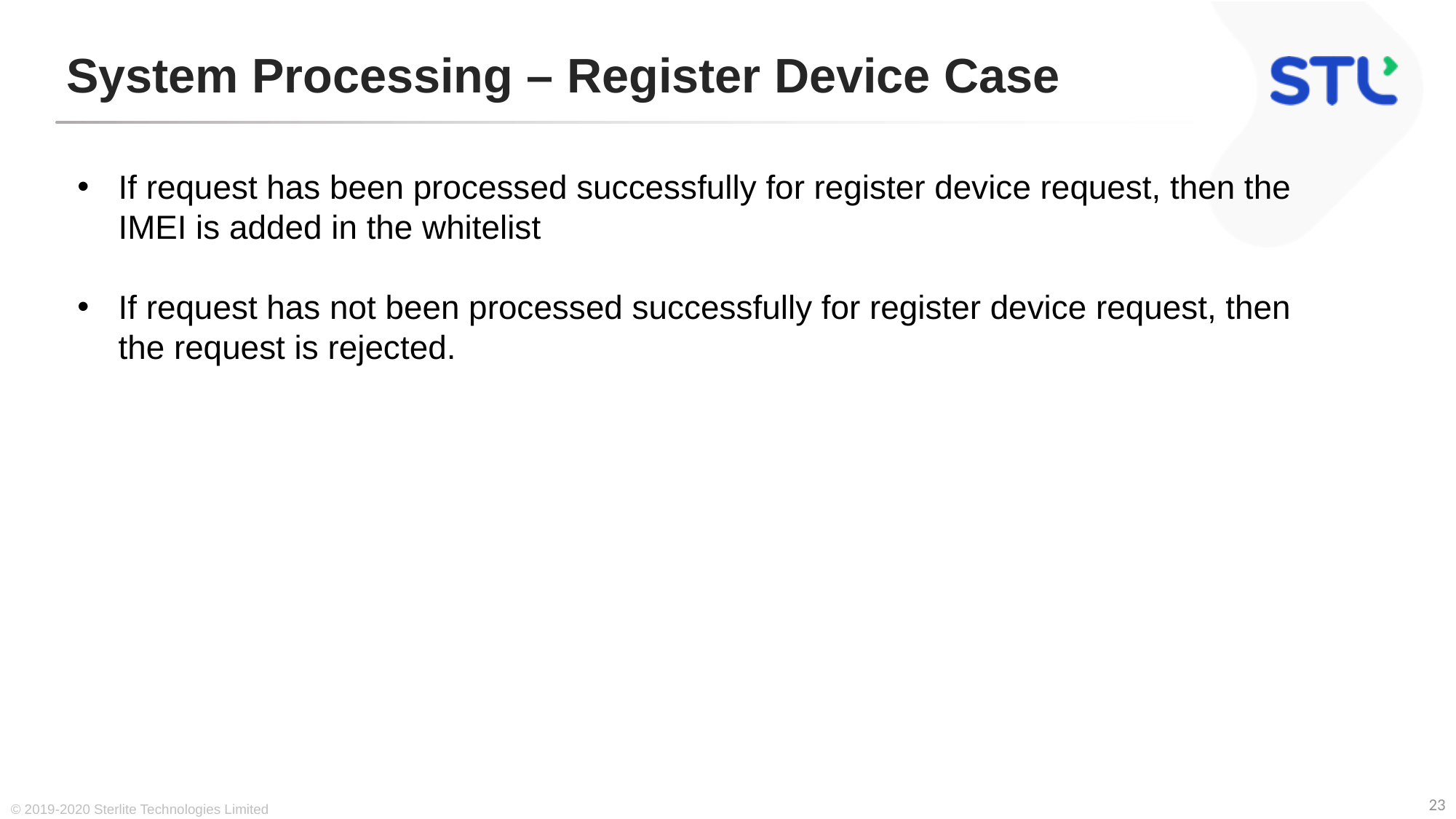

# System Processing – Register Device Case
If request has been processed successfully for register device request, then the IMEI is added in the whitelist

If request has not been processed successfully for register device request, then the request is rejected.

© 2019-2020 Sterlite Technologies Limited
23